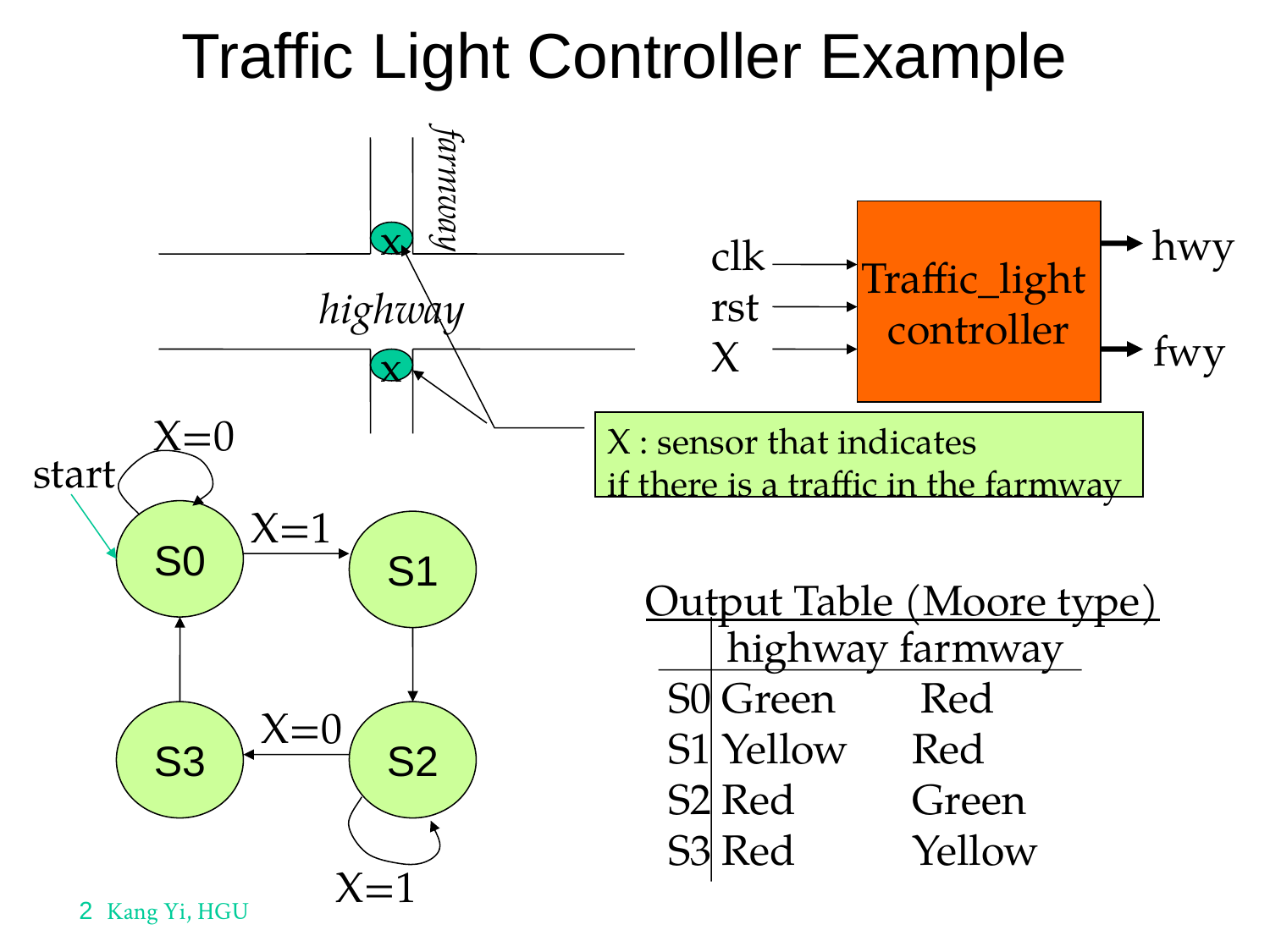

# Traffic Light Controller Example
farmway

Traffic_light
controller
hwy
x
clk
rst
X

highway

fwy

x

X=0

X=1
S0
S1

X=0
S3
S2

X=1
start
X : sensor that indicates
if there is a traffic in the farmway
Output Table (Moore type)
     highway farmway
S0 Green        Red
S1 Yellow      Red
S2 Red           Green
S3 Red           Yellow

2  Kang Yi, HGU